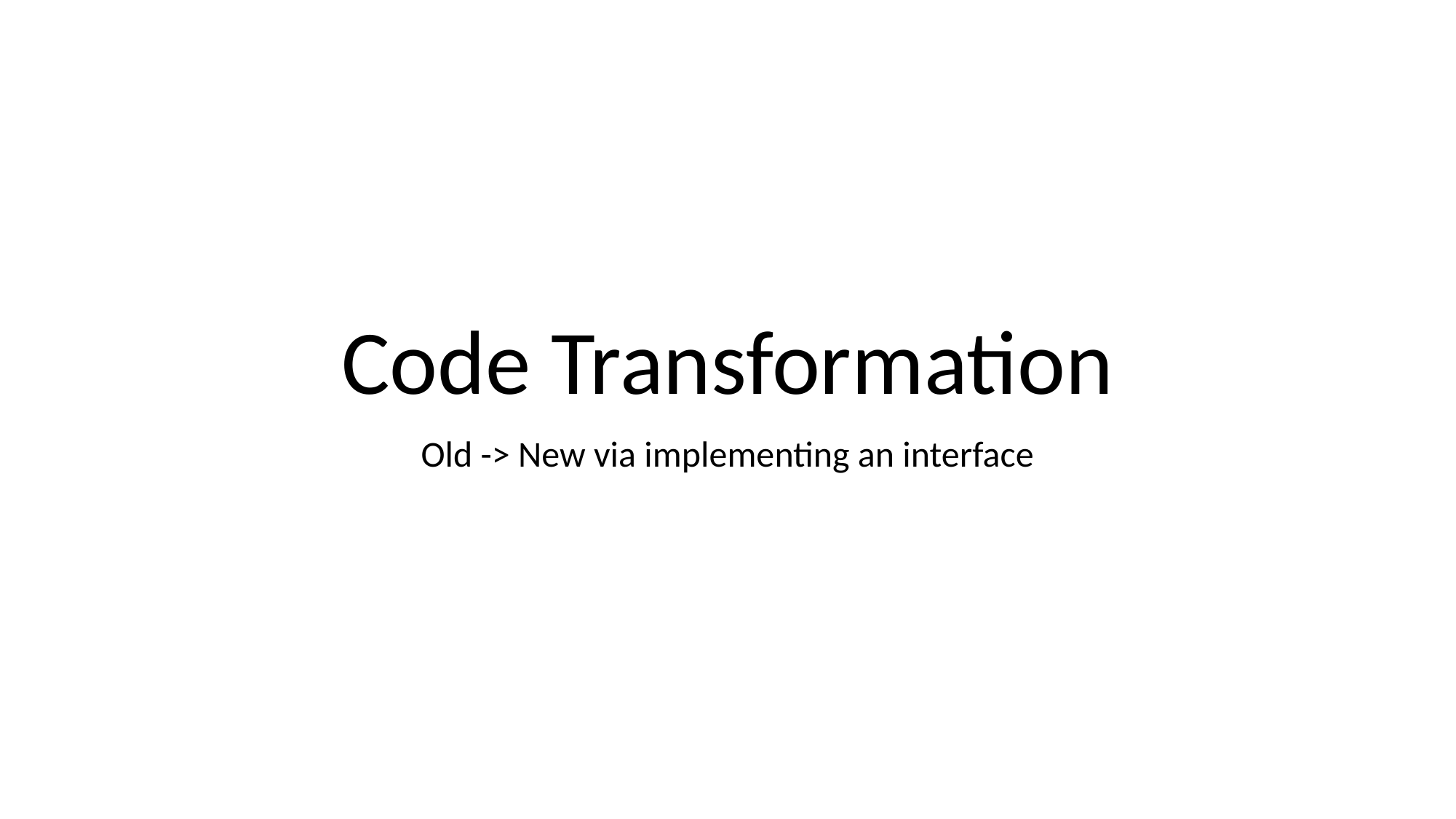

# Code Transformation
Old -> New via implementing an interface